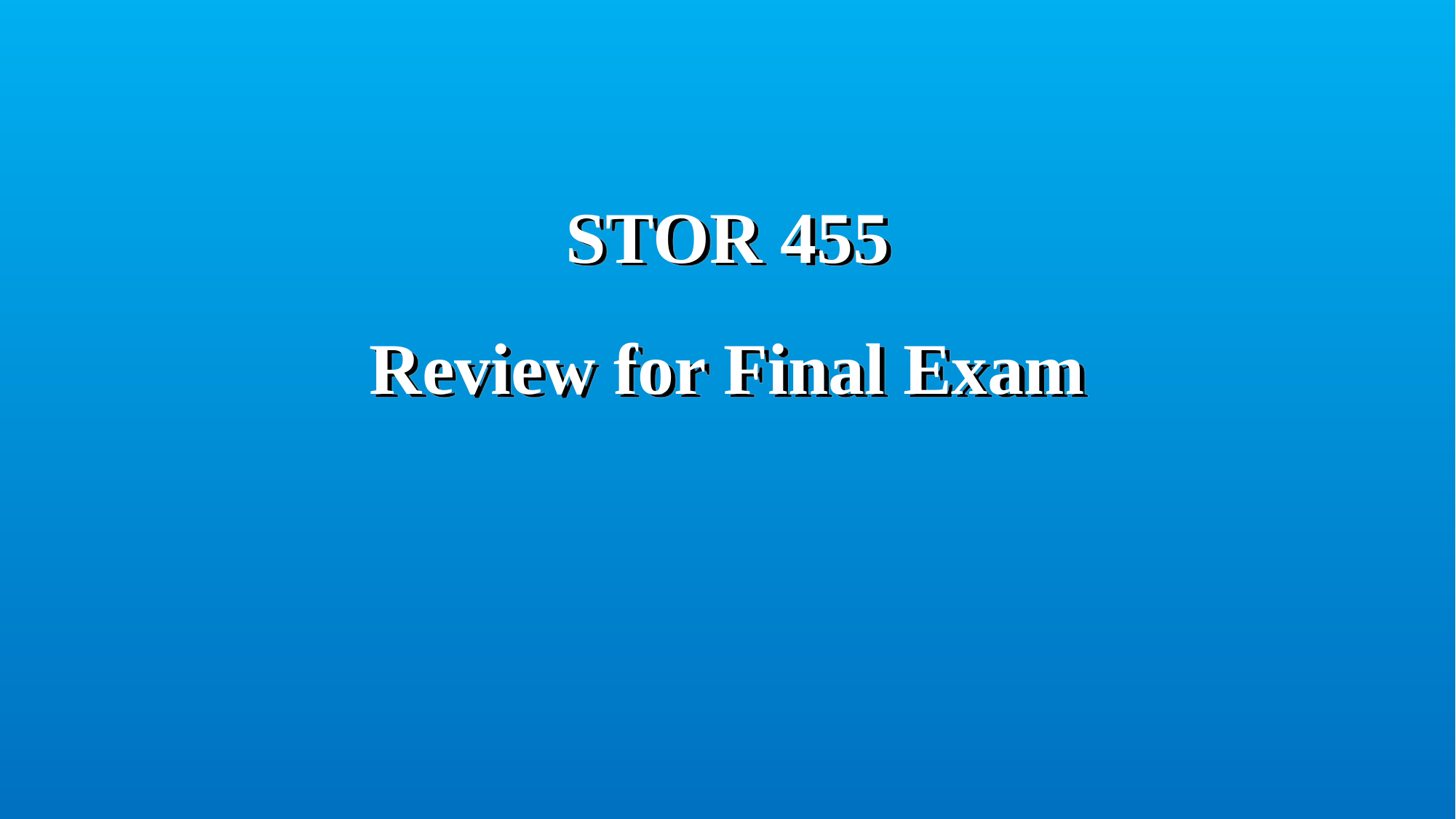

# STOR 455 Review for Final Exam